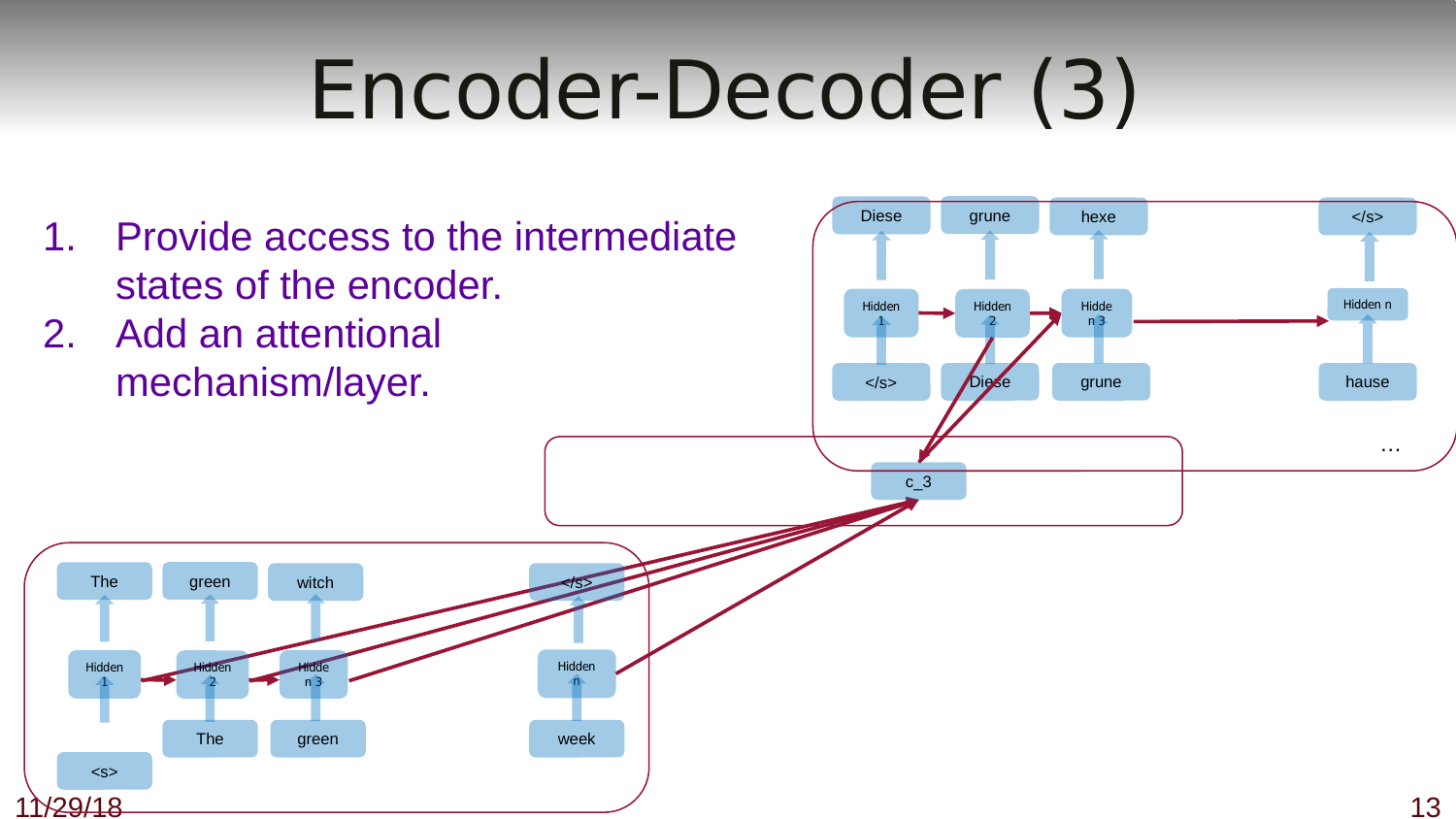

# Encoder-Decoder (3)
grune
Diese
</s>
hexe

Hidden n
Hidden 1
Hidden 3
Hidden 2

Diese
grune
hause
</s>

Provide access to the intermediate states of the encoder.
Add an attentional mechanism/layer.
…

c_3
green
The
witch
</s>

Hidden n
Hidden 1
Hidden 3
Hidden 2

The
green
week
<s>

11/29/18
13